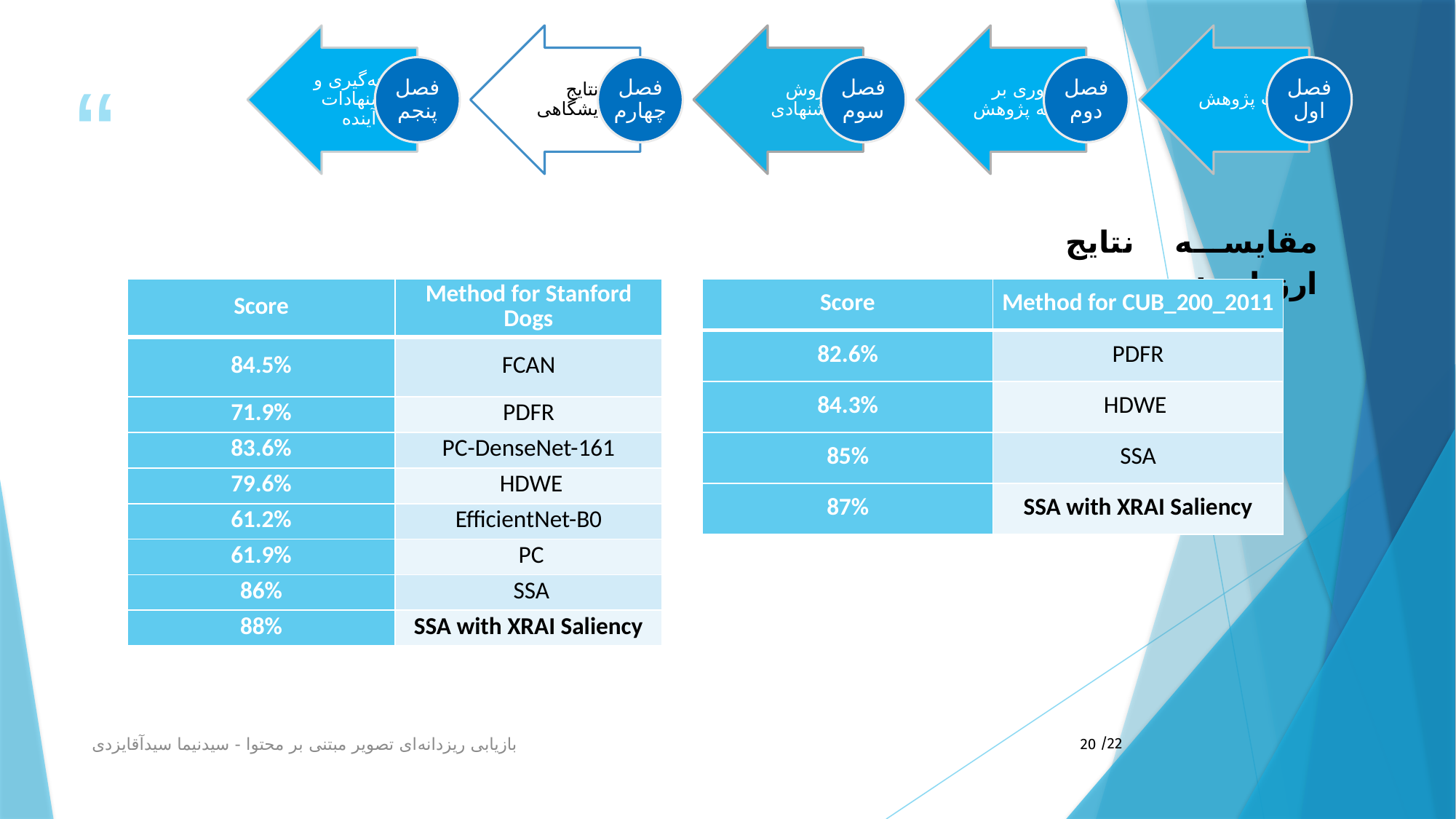

کلیات پژوهش
فصل اول
مروری بر پیشینه پژوهش
فصل دوم
روش پیشنهادی
فصل سوم
نتایج آزمایشگاهی
فصل چهارم
نتیجه‌گیری و پیشنهادات آینده
فصل پنجم
مقایسه نتایج ارزیابی:
| Score | Method for Stanford Dogs |
| --- | --- |
| 84.5% | FCAN |
| 71.9% | PDFR |
| 83.6% | PC-DenseNet-161 |
| 79.6% | HDWE |
| 61.2% | EfficientNet-B0 |
| 61.9% | PC |
| 86% | SSA |
| 88% | SSA with XRAI Saliency |
| Score | Method for CUB\_200\_2011 |
| --- | --- |
| 82.6% | PDFR |
| 84.3% | HDWE |
| 85% | SSA |
| 87% | SSA with XRAI Saliency |

بازیابی ریزدانه‌ای تصویر مبتنی بر محتوا - سیدنیما سیدآقایزدی
20